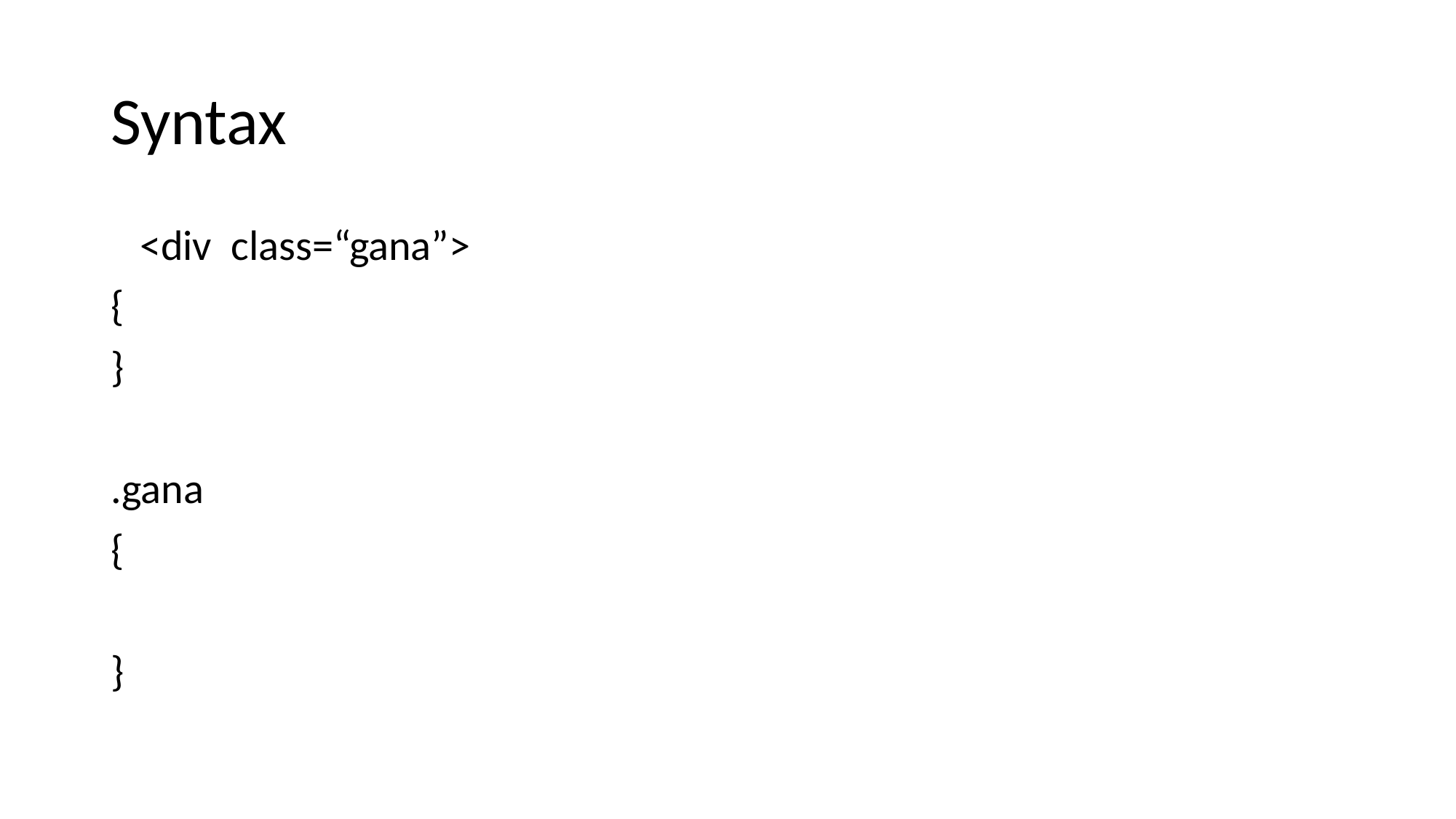

# Syntax
   <div  class=“gana”>
{
}

.gana
{

}